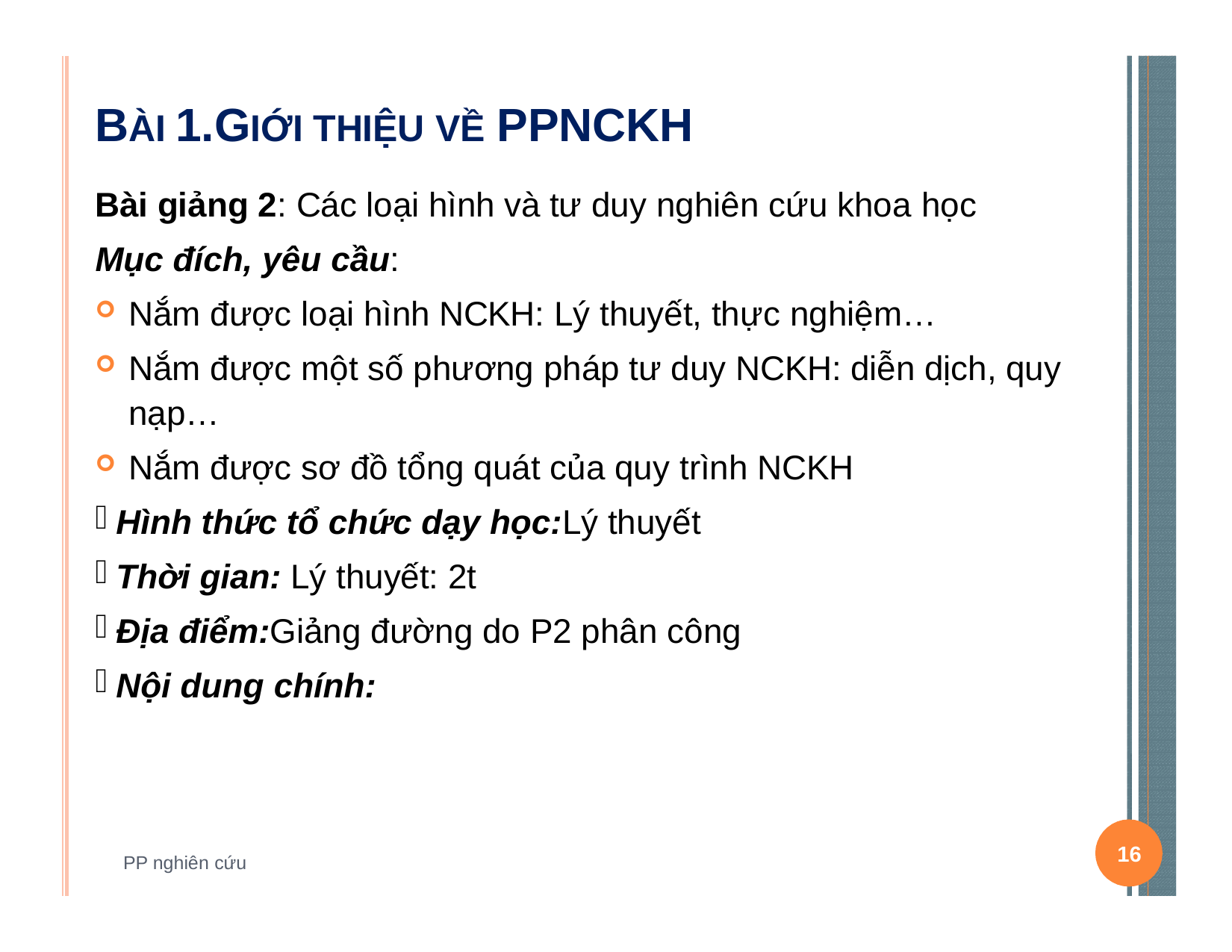

# BÀI 1.GIỚI THIỆU VỀ PPNCKH
Bài giảng 2: Các loại hình và tư duy nghiên cứu khoa học
Mục đích, yêu cầu:
Nắm được loại hình NCKH: Lý thuyết, thực nghiệm…
Nắm được một số phương pháp tư duy NCKH: diễn dịch, quy  nạp…
Nắm được sơ đồ tổng quát của quy trình NCKH
Hình thức tổ chức dạy học:Lý thuyết
Thời gian: Lý thuyết: 2t
Địa điểm:Giảng đường do P2 phân công
Nội dung chính:

16
PP nghiên cứu